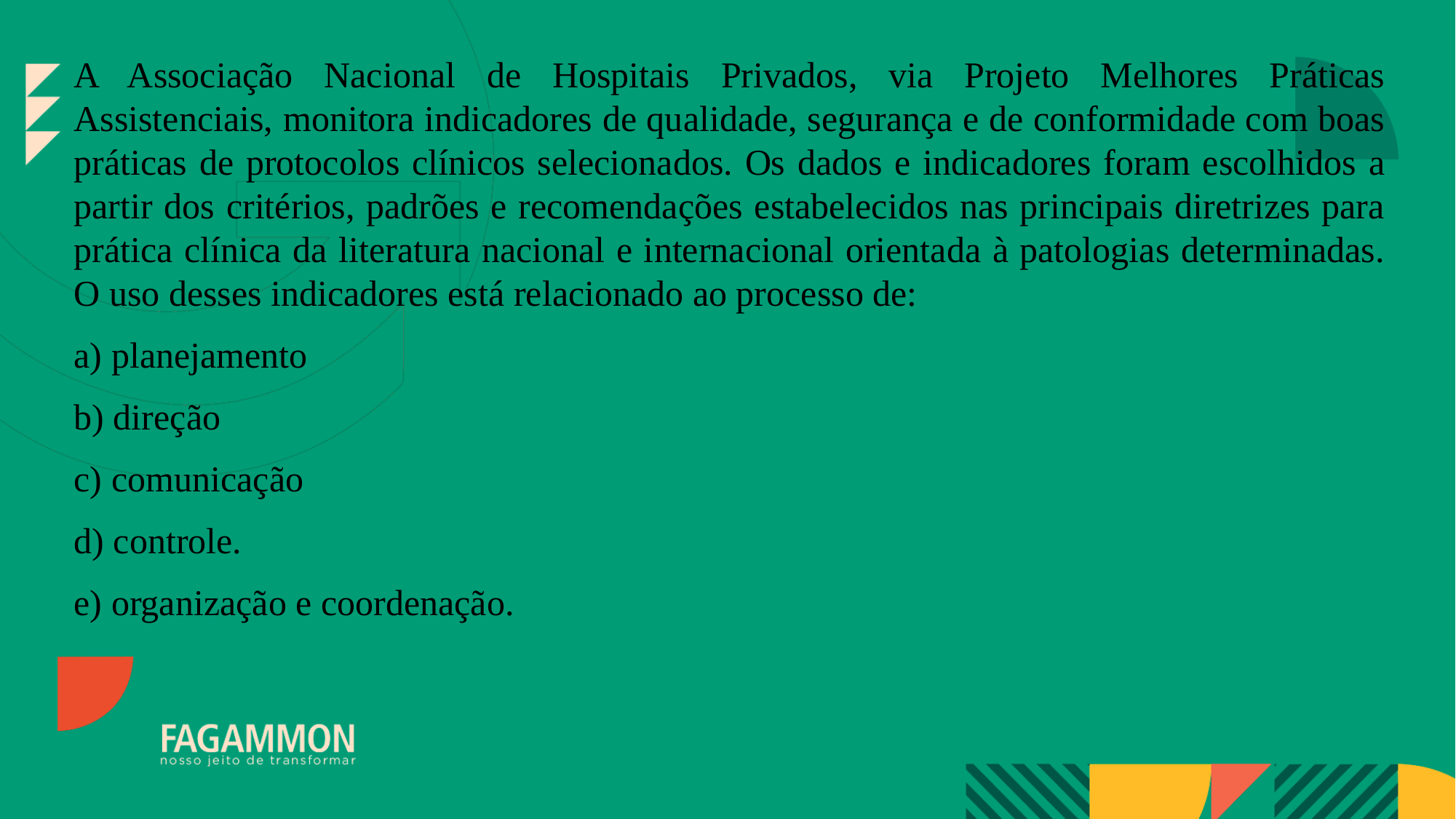

A Associação Nacional de Hospitais Privados, via Projeto Melhores Práticas Assistenciais, monitora indicadores de qualidade, segurança e de conformidade com boas práticas de protocolos clínicos selecionados. Os dados e indicadores foram escolhidos a partir dos critérios, padrões e recomendações estabelecidos nas principais diretrizes para prática clínica da literatura nacional e internacional orientada à patologias determinadas. O uso desses indicadores está relacionado ao processo de:
a) planejamento
b) direção
c) comunicação
d) controle.
e) organização e coordenação.